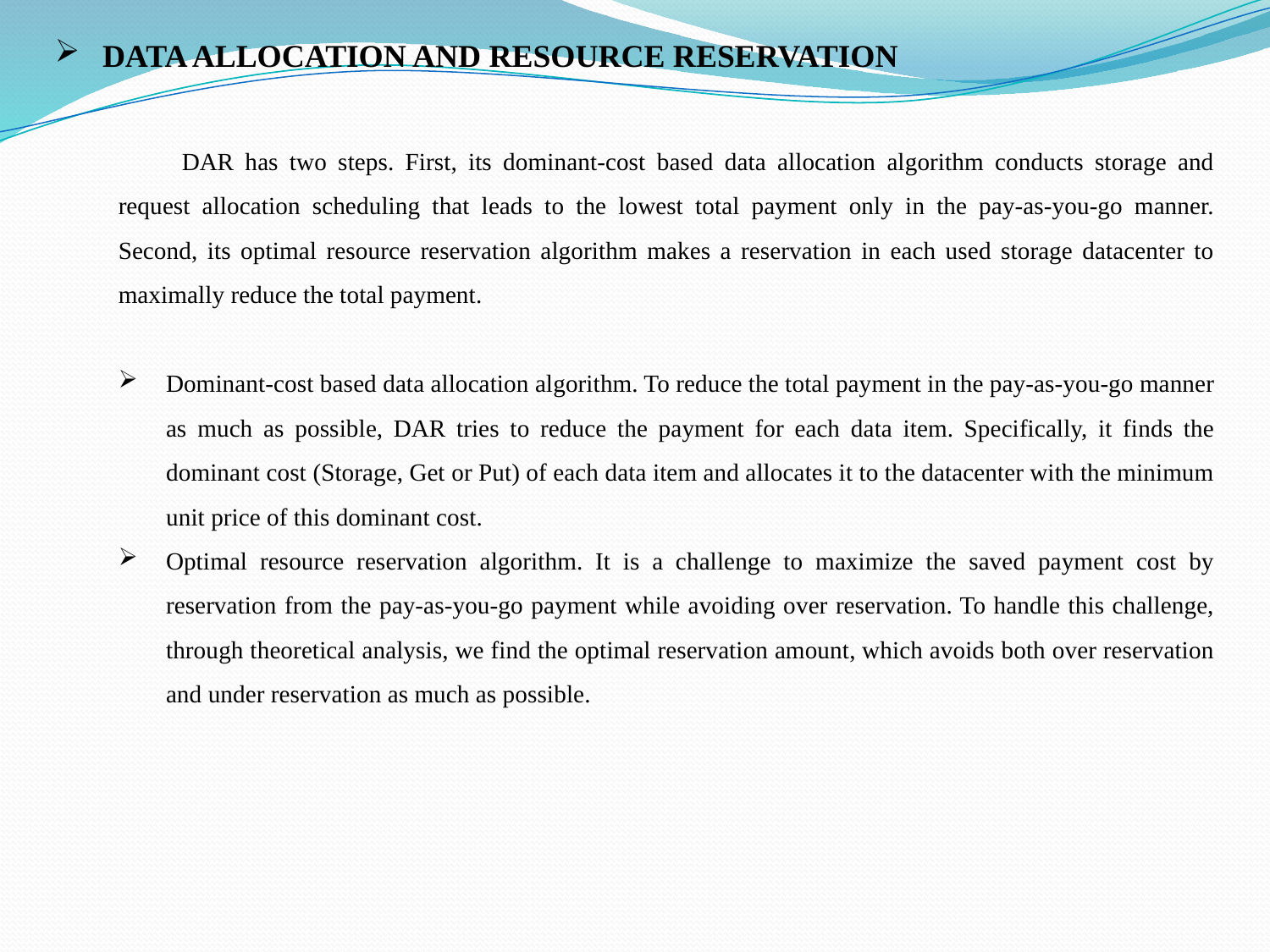

DATA ALLOCATION AND RESOURCE RESERVATION

DAR has two steps. First, its dominant-cost based data allocation algorithm conducts storage and request allocation scheduling that leads to the lowest total payment only in the pay-as-you-go manner. Second, its optimal resource reservation algorithm makes a reservation in each used storage datacenter to maximally reduce the total payment.

Dominant-cost based data allocation algorithm. To reduce the total payment in the pay-as-you-go manner as much as possible, DAR tries to reduce the payment for each data item. Specifically, it finds the dominant cost (Storage, Get or Put) of each data item and allocates it to the datacenter with the minimum unit price of this dominant cost.
Optimal resource reservation algorithm. It is a challenge to maximize the saved payment cost by reservation from the pay-as-you-go payment while avoiding over reservation. To handle this challenge, through theoretical analysis, we find the optimal reservation amount, which avoids both over reservation and under reservation as much as possible.